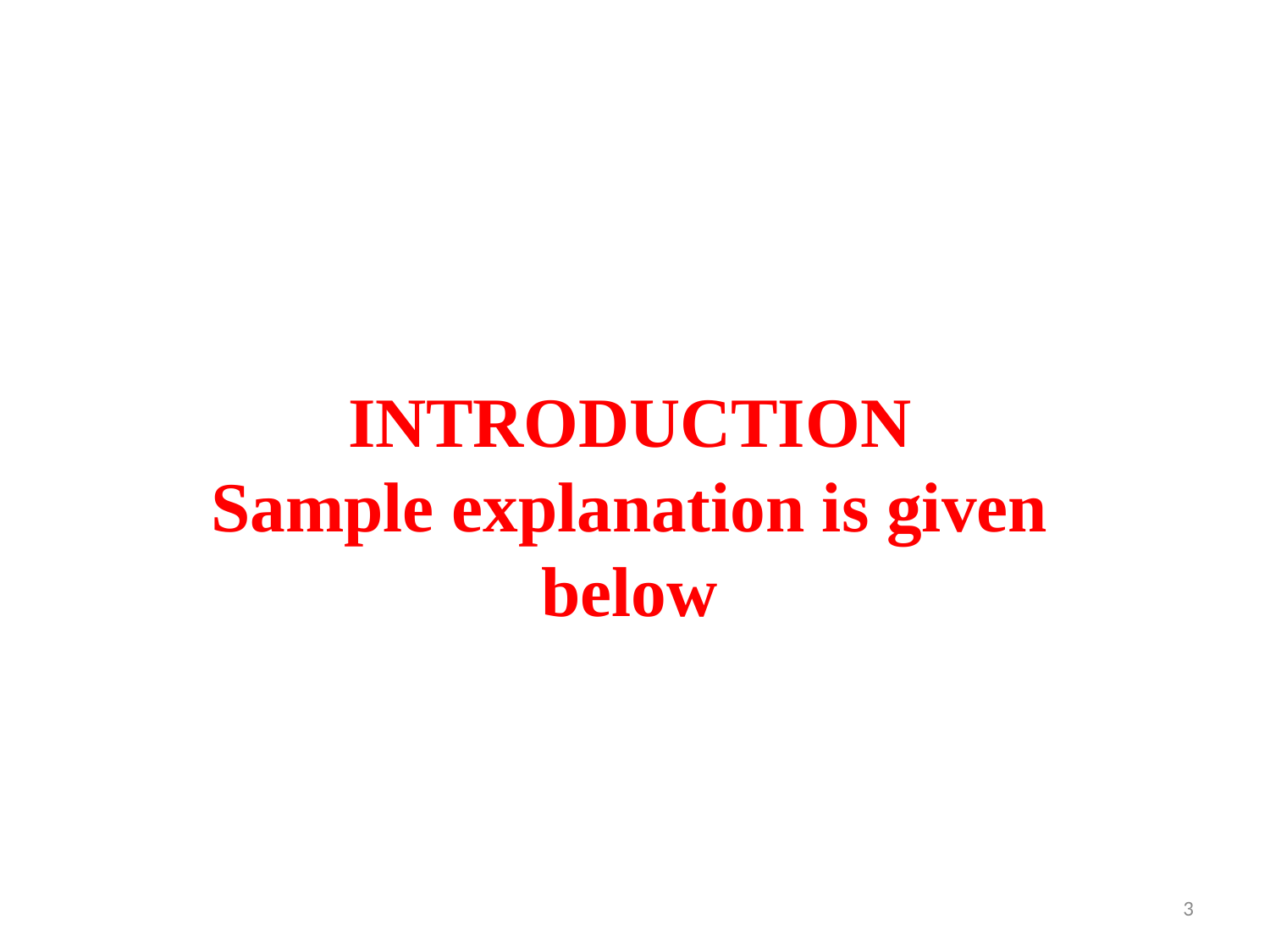

INTRODUCTION
Sample explanation is given below
3